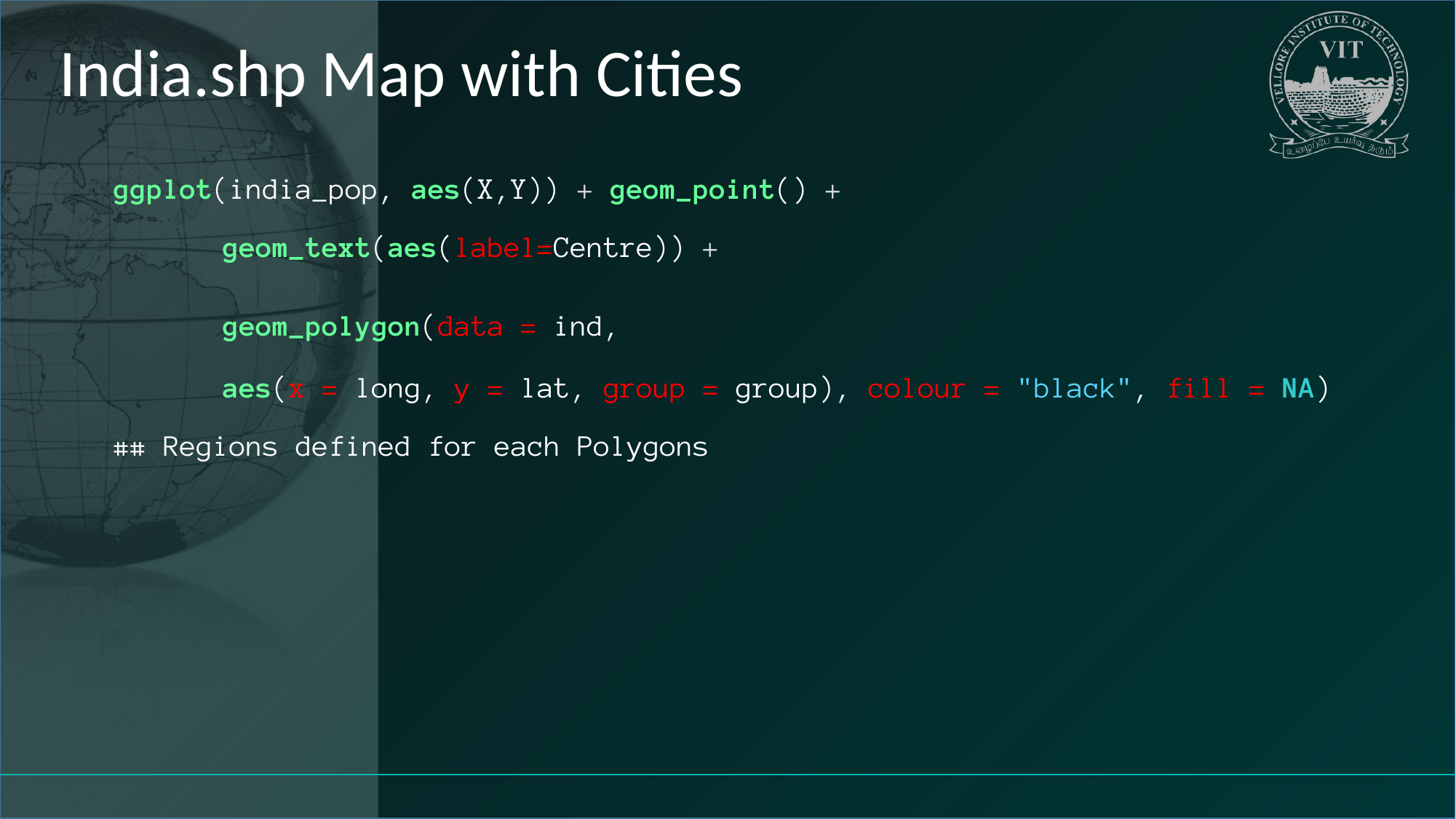

# India.shp Map with Cities
ggplot(india_pop, aes(X,Y)) + geom_point() +
	geom_text(aes(label=Centre)) +
	geom_polygon(data = ind,
	aes(x = long, y = lat, group = group), colour = "black", fill = NA)
## Regions defined for each Polygons